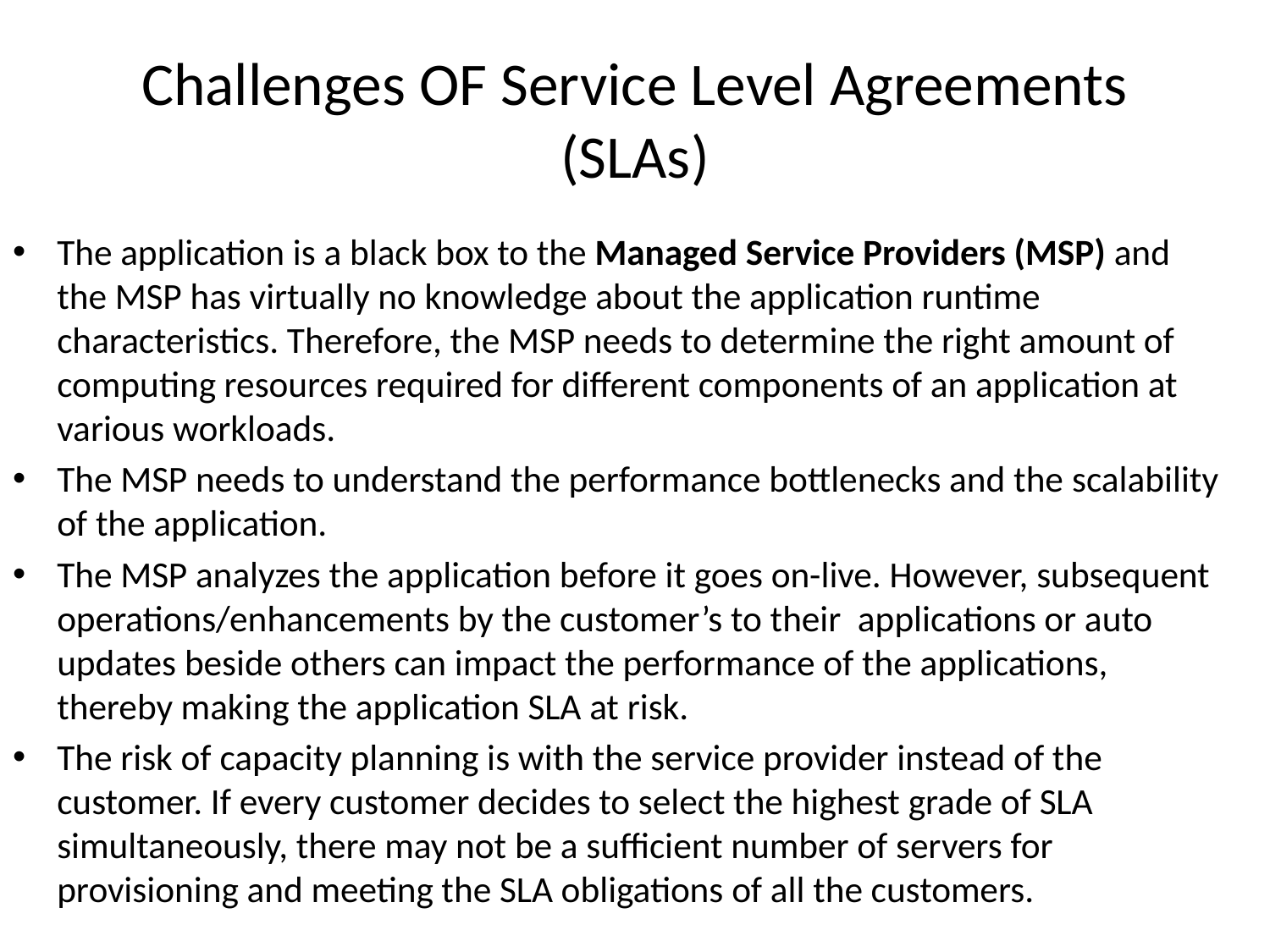

# Challenges OF Service Level Agreements (SLAs)
The application is a black box to the Managed Service Providers (MSP) and the MSP has virtually no knowledge about the application runtime characteristics. Therefore, the MSP needs to determine the right amount of computing resources required for different components of an application at various workloads.
The MSP needs to understand the performance bottlenecks and the scalability of the application.
The MSP analyzes the application before it goes on-live. However, subsequent operations/enhancements by the customer’s to their  applications or auto updates beside others can impact the performance of the applications, thereby making the application SLA at risk.
The risk of capacity planning is with the service provider instead of the customer. If every customer decides to select the highest grade of SLA simultaneously, there may not be a sufficient number of servers for provisioning and meeting the SLA obligations of all the customers.